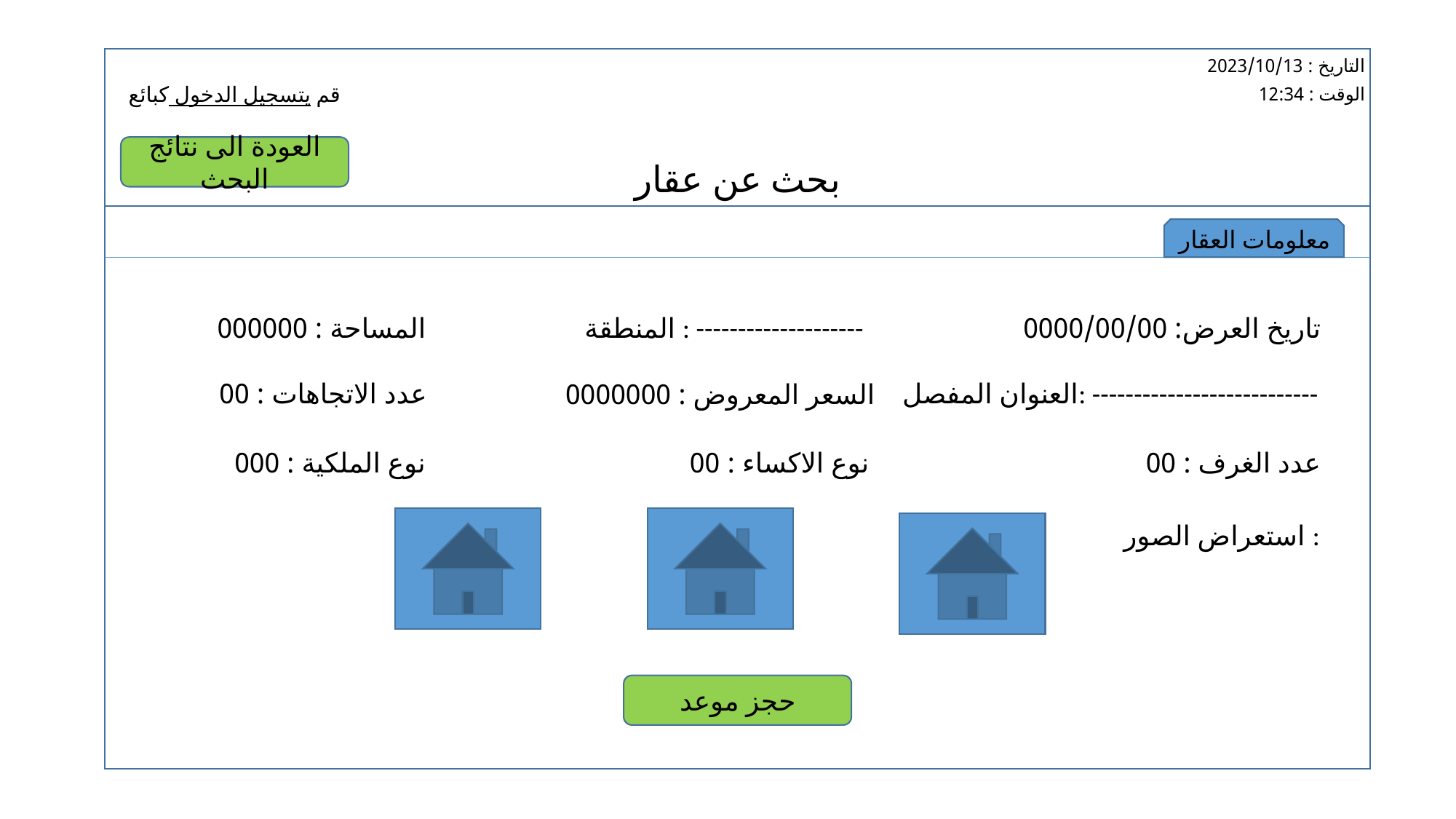

التاريخ : 2023/10/13

قم يتسجيل الدخول كبائع
الوقت : 12:34
العودة الى نتائج البحث
بحث عن عقار
معلومات العقار

المنطقة : --------------------
تاريخ العرض: 0000/00/00
المساحة : 000000
عدد الاتجاهات : 00
العنوان المفصل: ---------------------------
السعر المعروض : 0000000
نوع الملكية : 000
نوع الاكساء : 00
عدد الغرف : 00

استعراض الصور :
حجز موعد